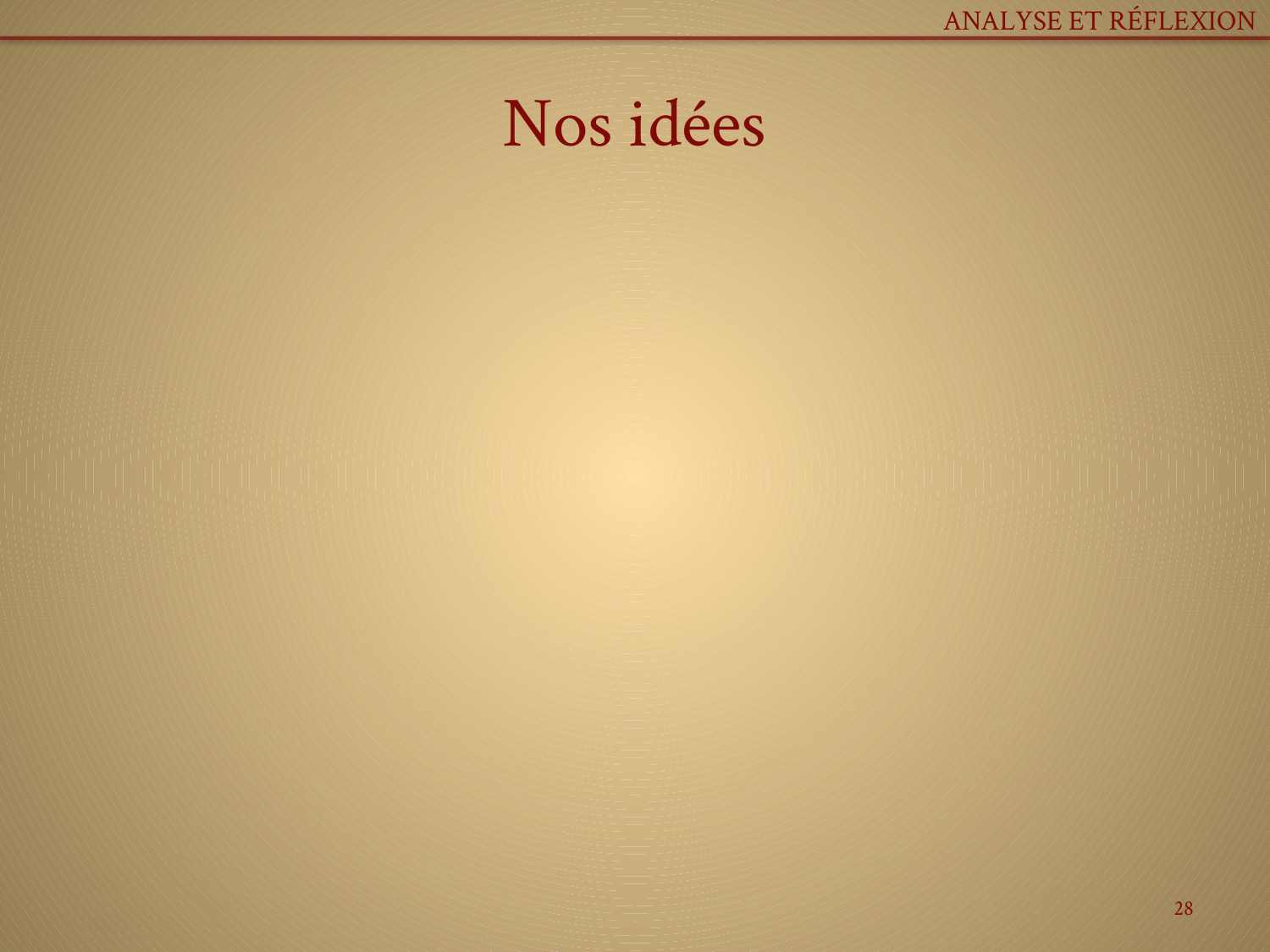

Analyse et réflexion
# Nos idées

28